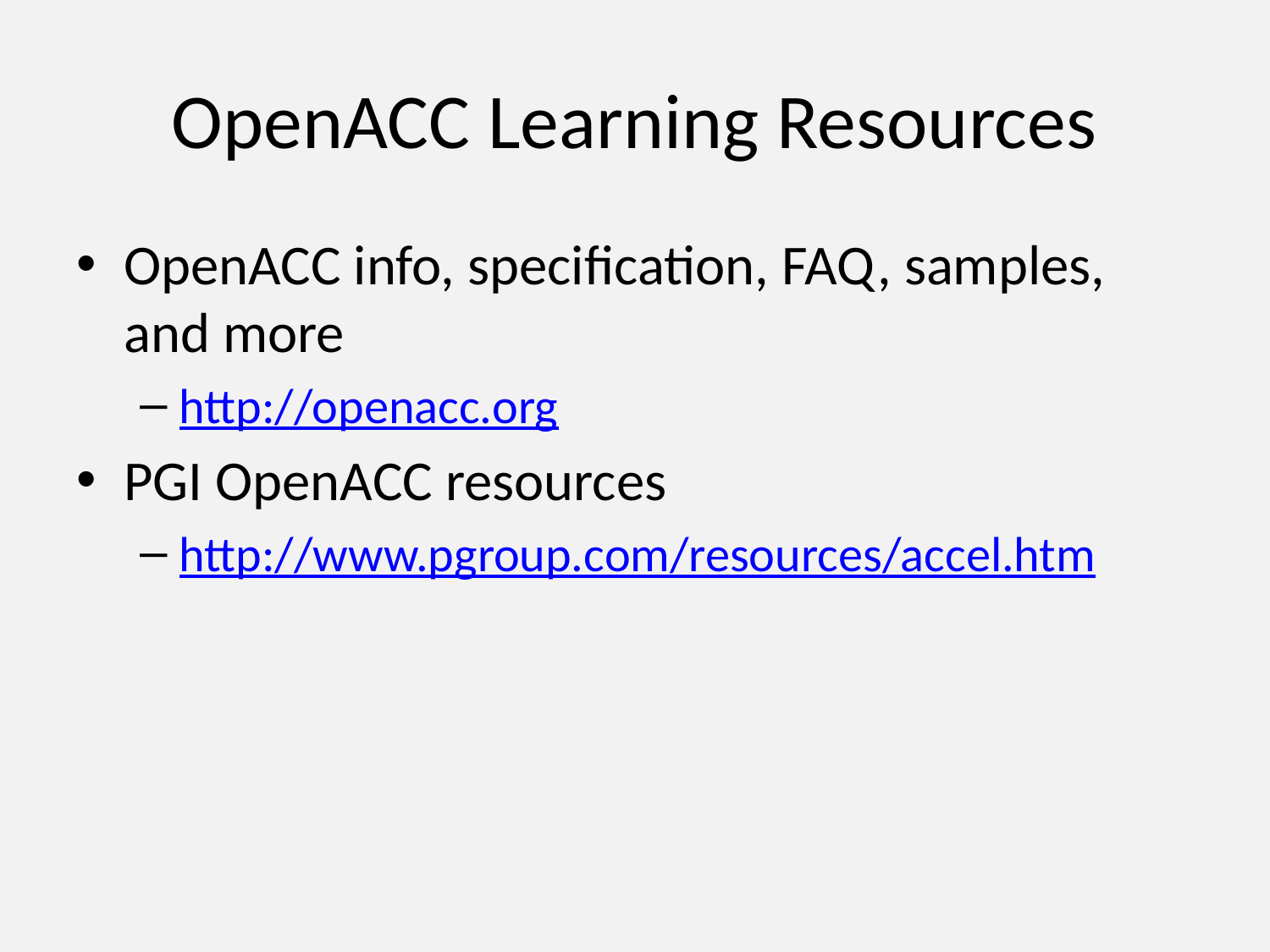

# OpenACC Learning Resources
OpenACC info, specification, FAQ, samples, and more
http://openacc.org
PGI OpenACC resources
http://www.pgroup.com/resources/accel.htm